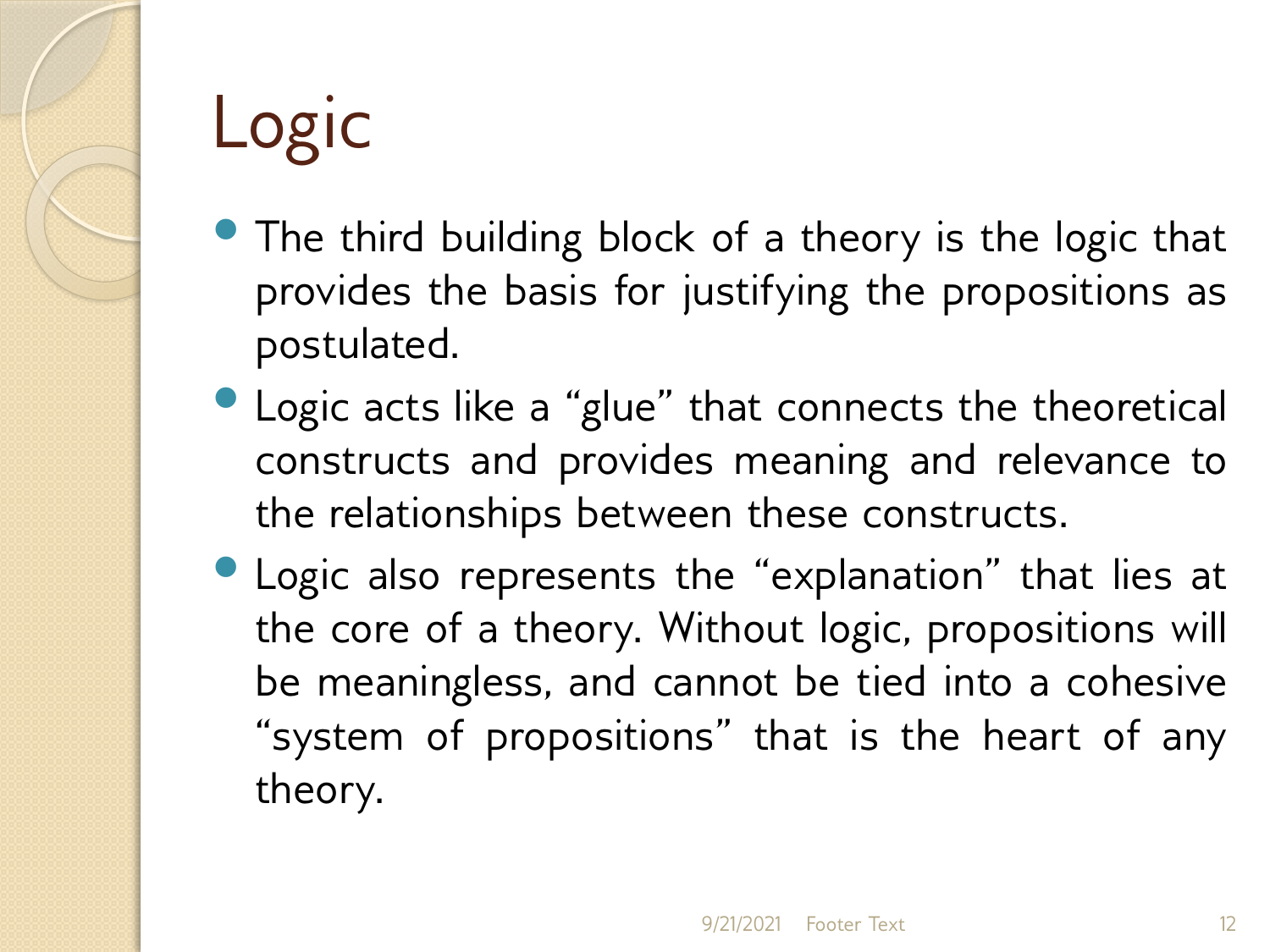

# Logic
The third building block of a theory is the logic that provides the basis for justifying the propositions as postulated.
Logic acts like a “glue” that connects the theoretical constructs and provides meaning and relevance to the relationships between these constructs.
Logic also represents the “explanation” that lies at the core of a theory. Without logic, propositions will be meaningless, and cannot be tied into a cohesive “system of propositions” that is the heart of any theory.

9/21/2021
Footer Text
12